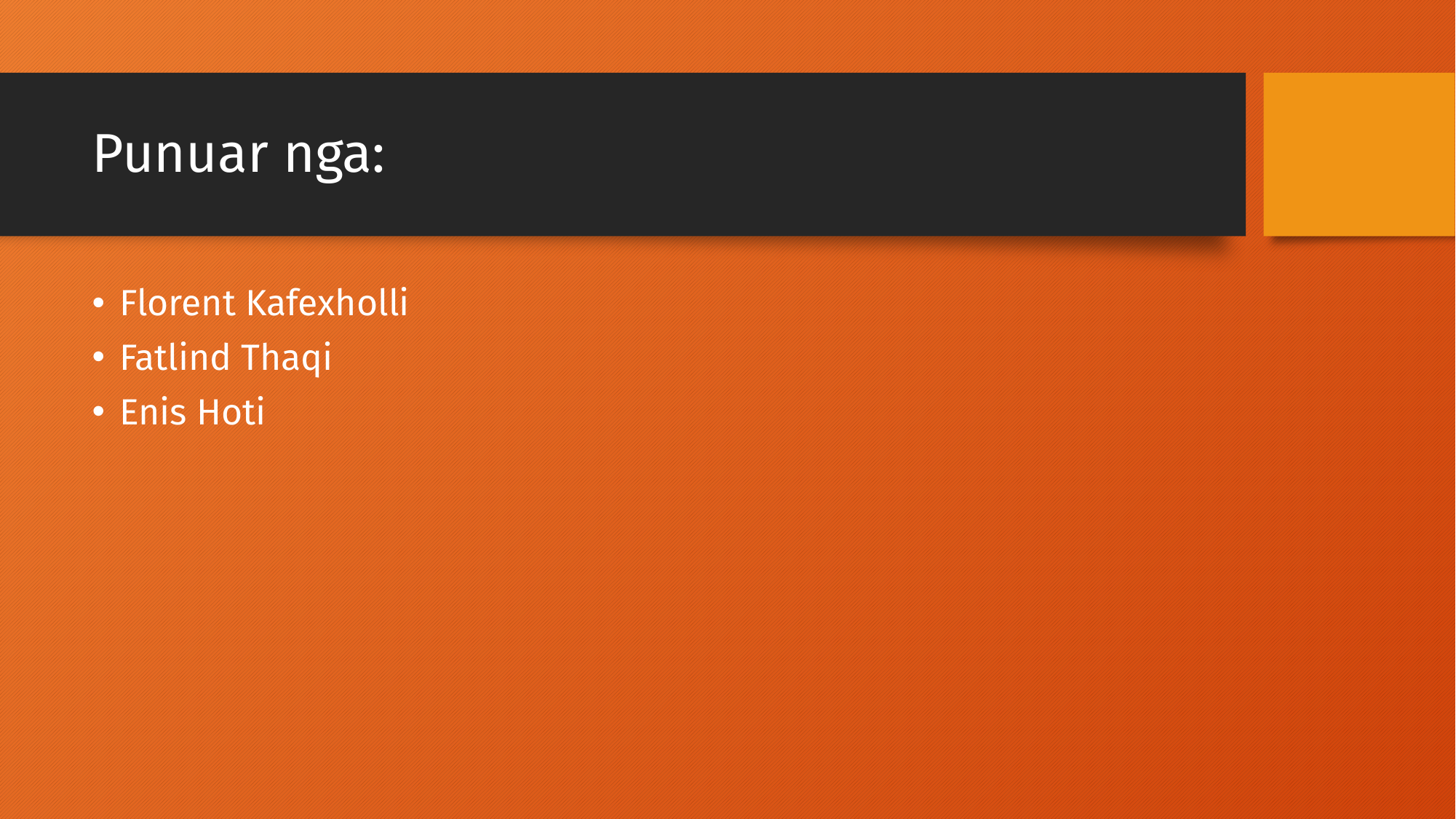

# Punuar nga:
Florent Kafexholli
Fatlind Thaqi
Enis Hoti